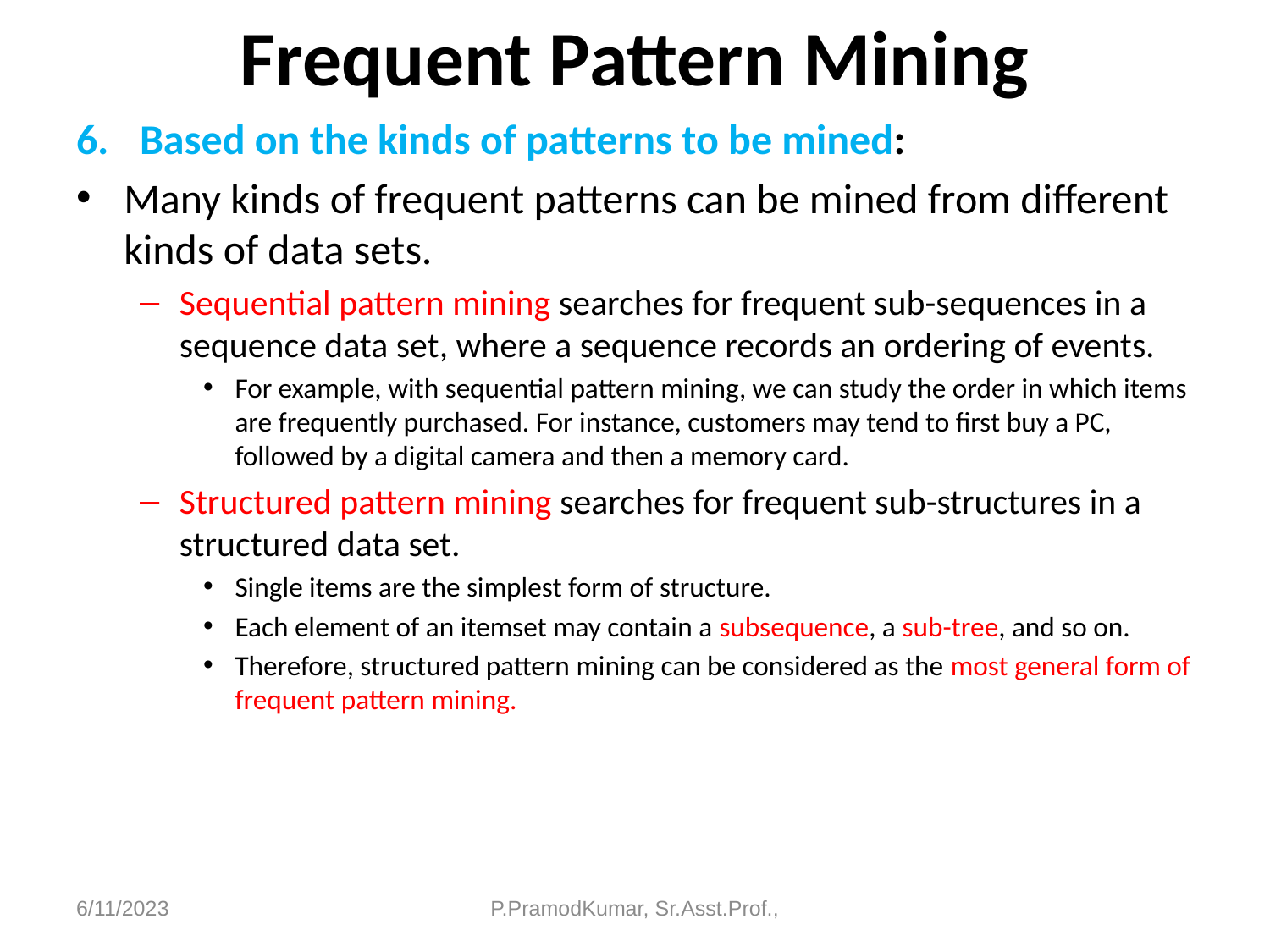

# Frequent Pattern Mining
Based on the kinds of patterns to be mined:
Many kinds of frequent patterns can be mined from different kinds of data sets.
Sequential pattern mining searches for frequent sub-sequences in a sequence data set, where a sequence records an ordering of events.
For example, with sequential pattern mining, we can study the order in which items are frequently purchased. For instance, customers may tend to first buy a PC, followed by a digital camera and then a memory card.
Structured pattern mining searches for frequent sub-structures in a structured data set.
Single items are the simplest form of structure.
Each element of an itemset may contain a subsequence, a sub-tree, and so on.
Therefore, structured pattern mining can be considered as the most general form of frequent pattern mining.

6/11/2023
P.PramodKumar, Sr.Asst.Prof.,